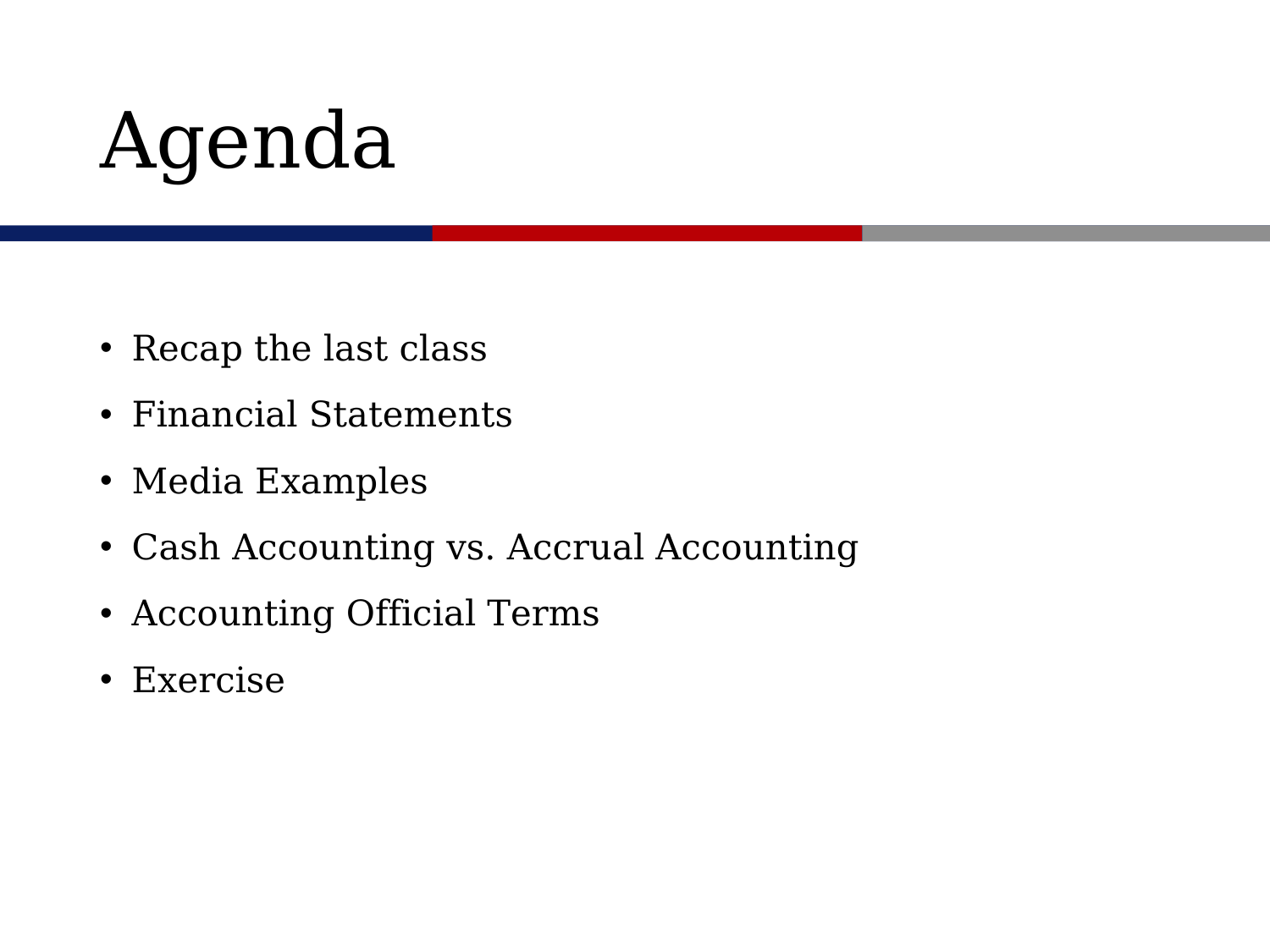

# Agenda

Recap the last class
Financial Statements
Media Examples
Cash Accounting vs. Accrual Accounting
Accounting Official Terms
Exercise